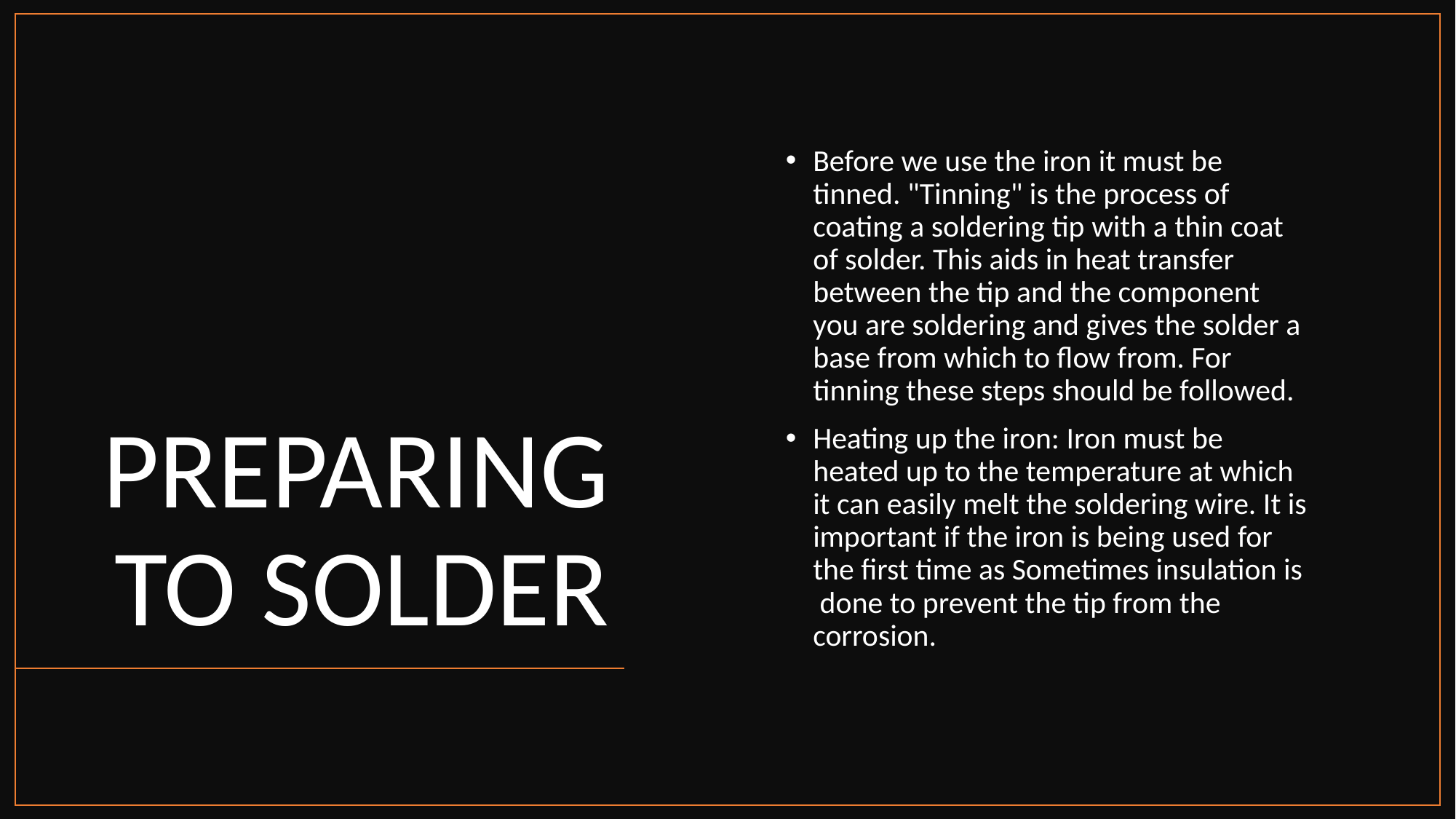

# PREPARING TO SOLDER
Before we use the iron it must be tinned. "Tinning" is the process of coating a soldering tip with a thin coat of solder. This aids in heat transfer between the tip and the component you are soldering and gives the solder a base from which to flow from. For tinning these steps should be followed.
Heating up the iron: Iron must be heated up to the temperature at which it can easily melt the soldering wire. It is important if the iron is being used for the first time as Sometimes insulation is  done to prevent the tip from the corrosion.